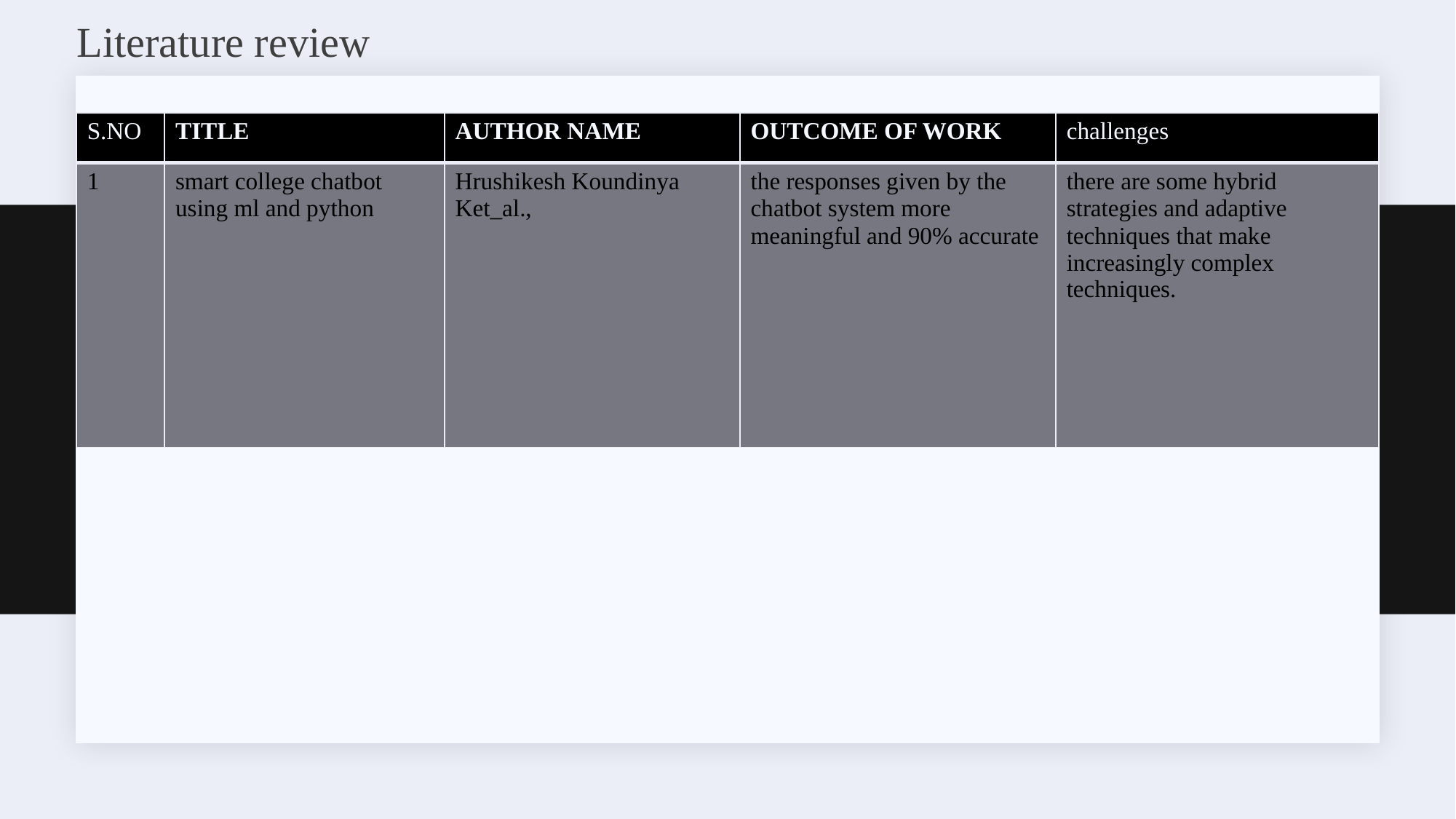

Literature review
| S.NO | TITLE | AUTHOR NAME | OUTCOME OF WORK | challenges |
| --- | --- | --- | --- | --- |
| 1 | smart college chatbot using ml and python | Hrushikesh Koundinya Ket\_al., | the responses given by the chatbot system more meaningful and 90% accurate | there are some hybrid strategies and adaptive techniques that make increasingly complex techniques. |
#